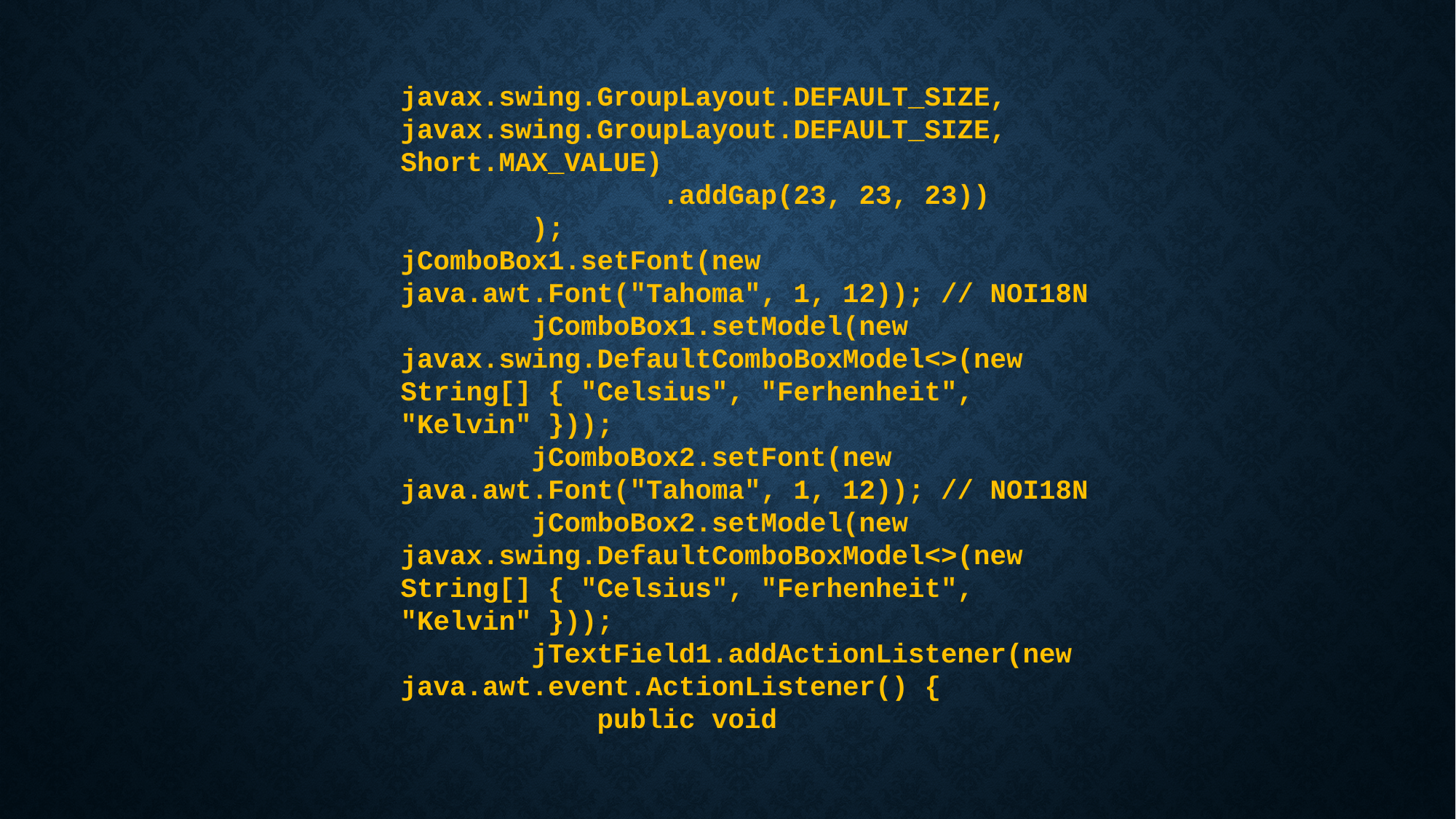

javax.swing.GroupLayout.DEFAULT_SIZE, javax.swing.GroupLayout.DEFAULT_SIZE, Short.MAX_VALUE)
                .addGap(23, 23, 23))
        );
jComboBox1.setFont(new java.awt.Font("Tahoma", 1, 12)); // NOI18N
        jComboBox1.setModel(new javax.swing.DefaultComboBoxModel<>(new String[] { "Celsius", "Ferhenheit", "Kelvin" }));
        jComboBox2.setFont(new java.awt.Font("Tahoma", 1, 12)); // NOI18N
        jComboBox2.setModel(new javax.swing.DefaultComboBoxModel<>(new String[] { "Celsius", "Ferhenheit", "Kelvin" }));
        jTextField1.addActionListener(new java.awt.event.ActionListener() {
            public void